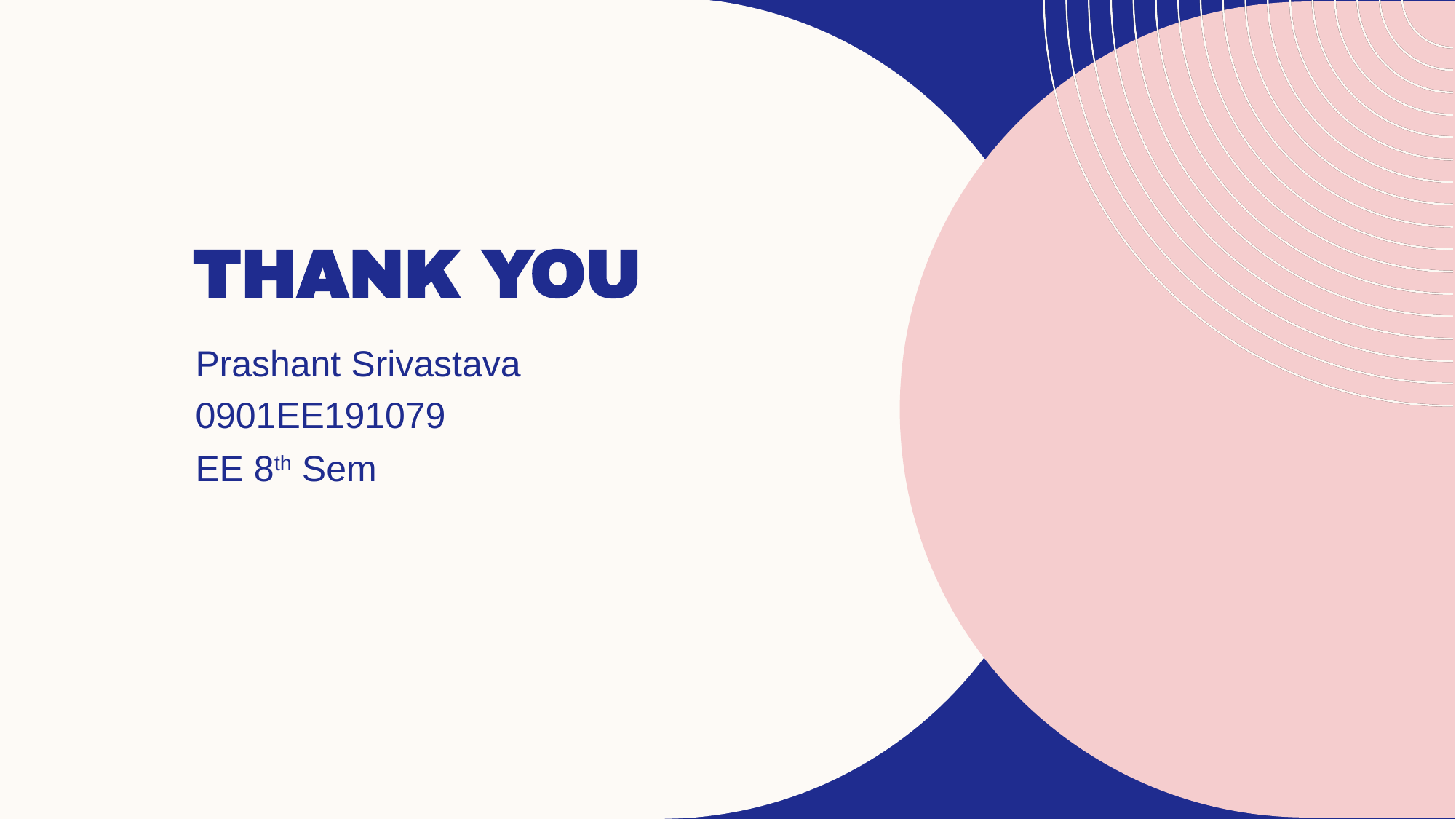

# THANK YOU
Prashant Srivastava​
0901EE191079
EE 8th Sem